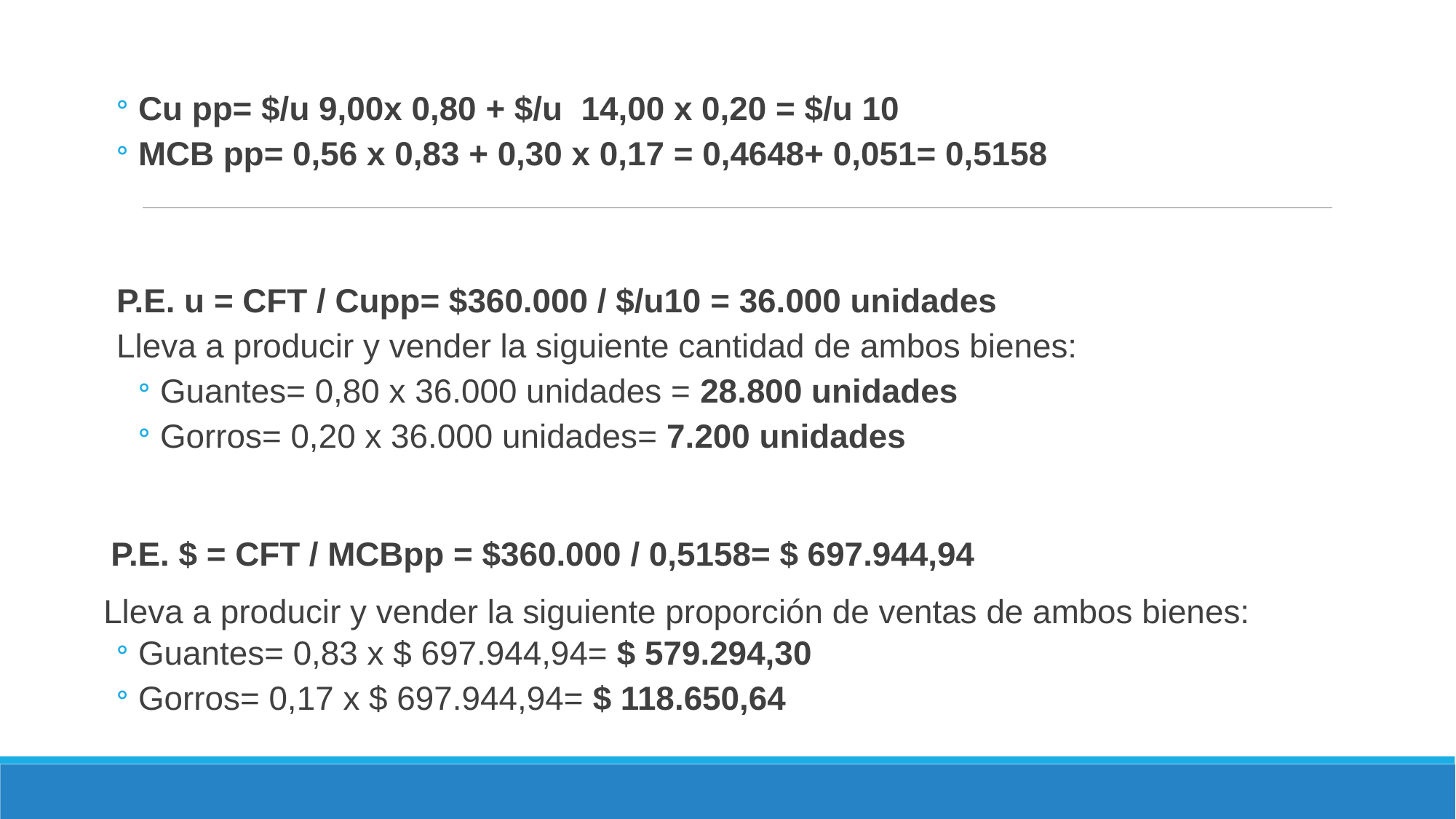

Cu pp= $/u 9,00x 0,80 + $/u  14,00 x 0,20 = $/u 10
MCB pp= 0,56 x 0,83 + 0,30 x 0,17 = 0,4648+ 0,051= 0,5158

P.E. u = CFT / Cupp= $360.000 / $/u10 = 36.000 unidades
Lleva a producir y vender la siguiente cantidad de ambos bienes:
Guantes= 0,80 x 36.000 unidades = 28.800 unidades
Gorros= 0,20 x 36.000 unidades= 7.200 unidades

 P.E. $ = CFT / MCBpp = $360.000 / 0,5158= $ 697.944,94
Lleva a producir y vender la siguiente proporción de ventas de ambos bienes:
Guantes= 0,83 x $ 697.944,94= $ 579.294,30
Gorros= 0,17 x $ 697.944,94= $ 118.650,64